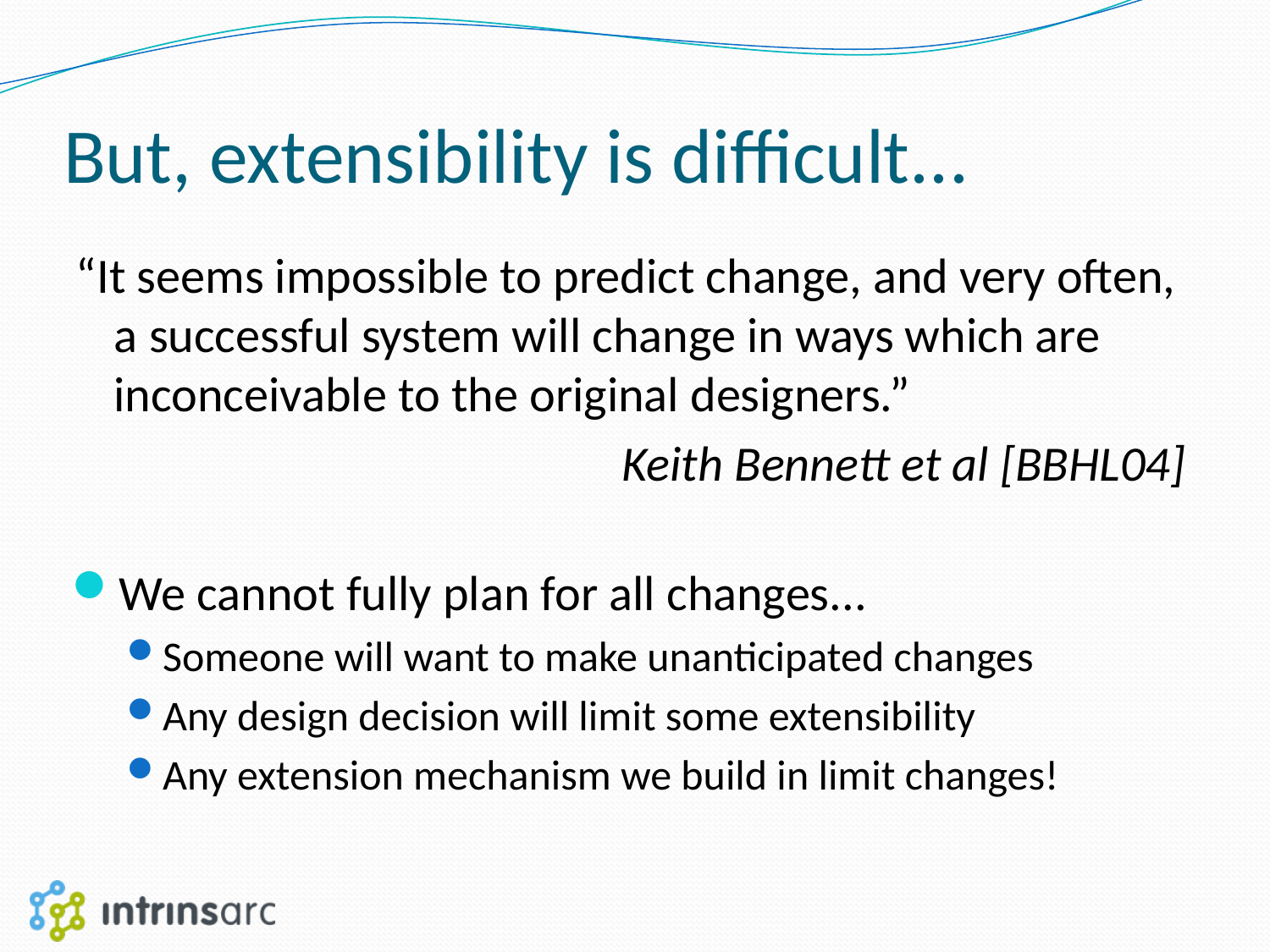

# But, extensibility is difficult...
“It seems impossible to predict change, and very often, a successful system will change in ways which are inconceivable to the original designers.”
					Keith Bennett et al [BBHL04]
We cannot fully plan for all changes...
Someone will want to make unanticipated changes
Any design decision will limit some extensibility
Any extension mechanism we build in limit changes!